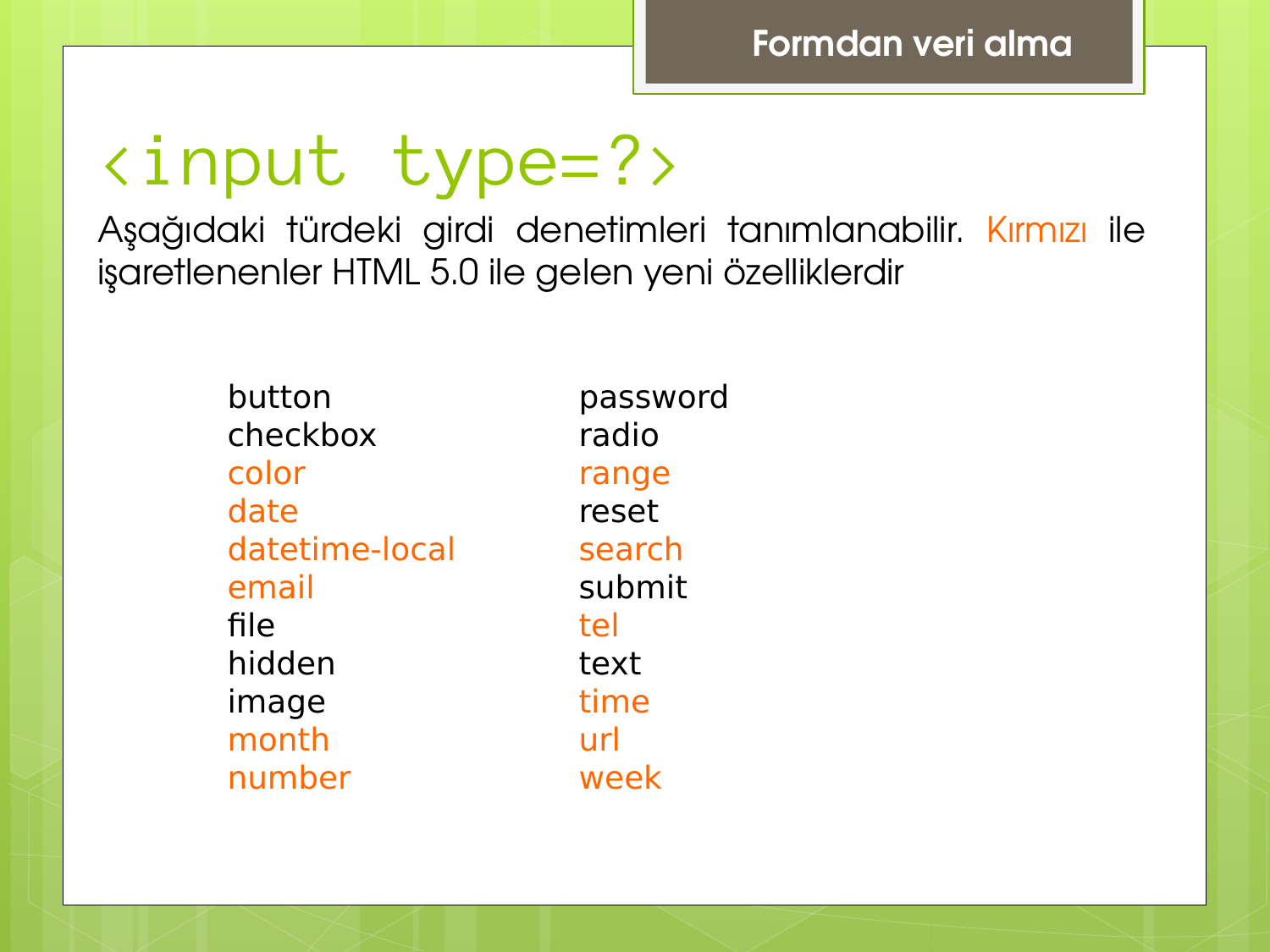

Formdan veri alma
# <input type=?>
Aşağıdaki türdeki girdi denetimleri tanımlanabilir. Kırmızı ile işaretlenenler HTML 5.0 ile gelen yeni özelliklerdir

button
checkbox
color
date
datetime-local
email
file
hidden
image
month
number
password
radio
range
reset
search
submit
tel
text
time
url
week